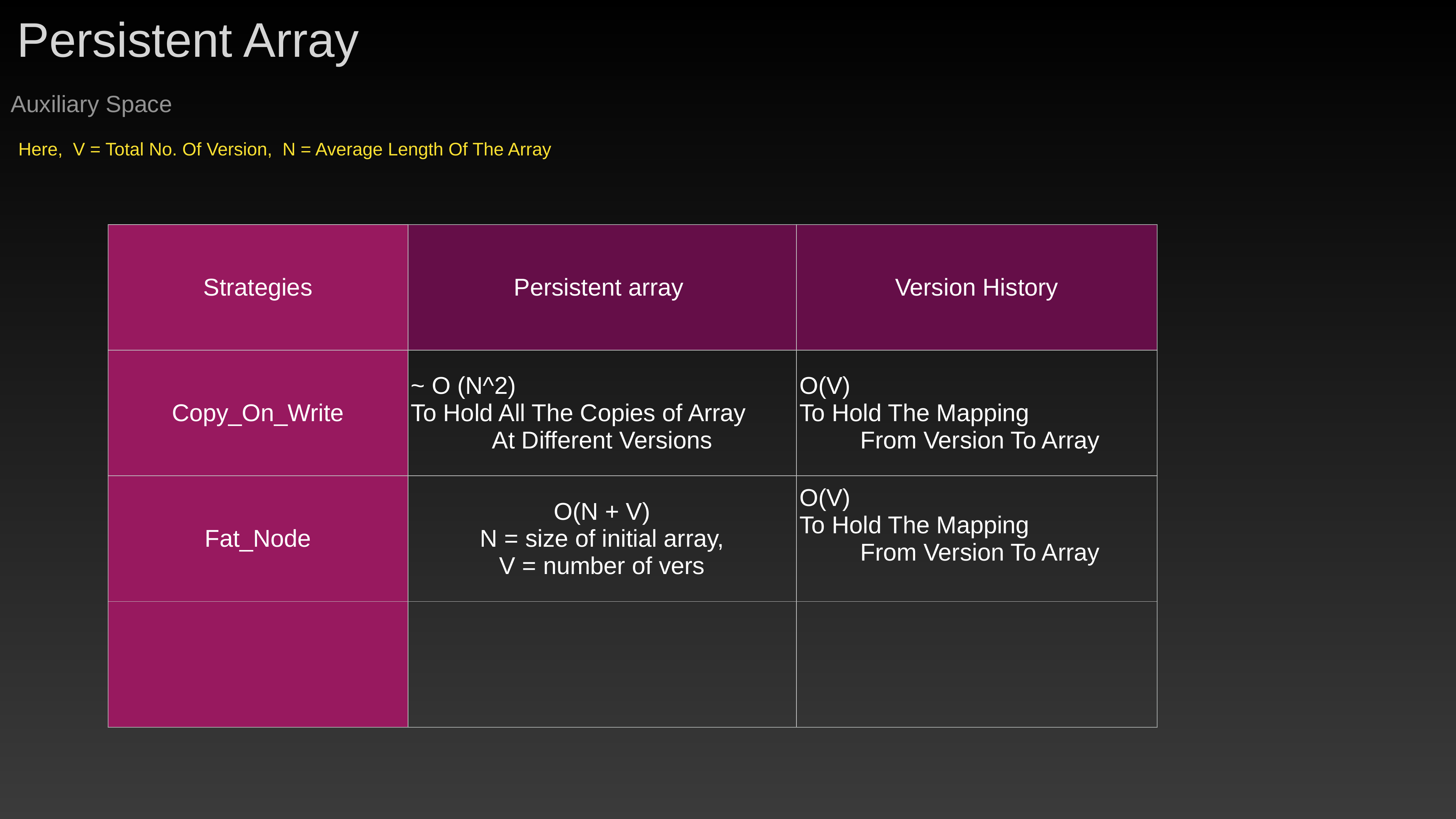

Persistent Array
Auxiliary Space
Here,  V = Total No. Of Version,  N = Average Length Of The Array
| Strategies | Persistent array | Version History |
| --- | --- | --- |
| Copy\_On\_Write | ~ O (N^2) To Hold All The Copies of Array At Different Versions | O(V) To Hold The Mapping From Version To Array |
| Fat\_Node | O(N + V) N = size of initial array, V = number of vers | O(V) To Hold The Mapping From Version To Array |
|  |  |  |